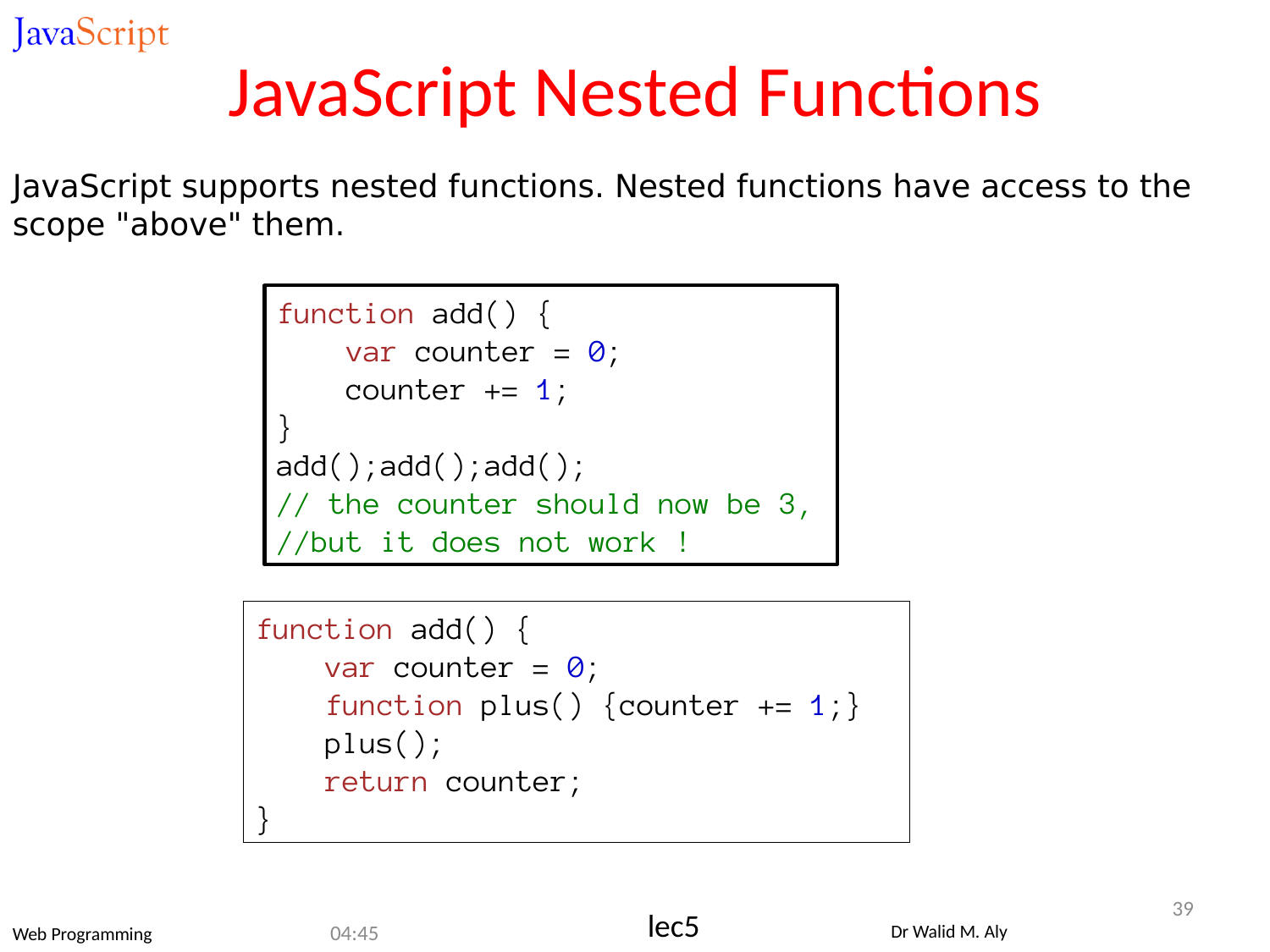

# JavaScript Nested Functions
JavaScript supports nested functions. Nested functions have access to the scope "above" them.
function add() {
    var counter = 0;
    counter += 1;
}
add();add();add();
// the counter should now be 3, //but it does not work !
function add() {
    var counter = 0;
    function plus() {counter += 1;}
    plus();    
    return counter; 
}
39